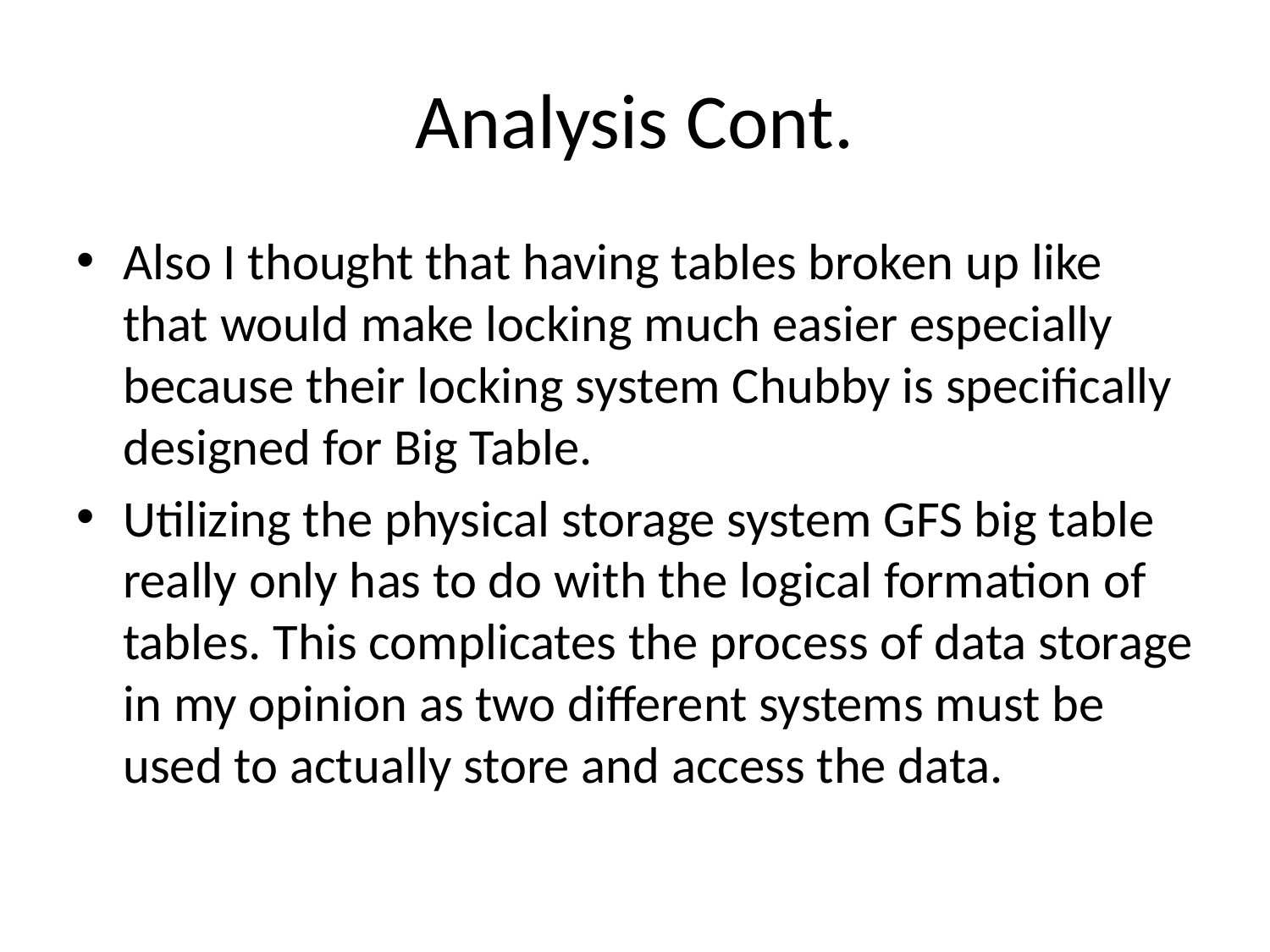

# Analysis Cont.
Also I thought that having tables broken up like that would make locking much easier especially because their locking system Chubby is specifically designed for Big Table.
Utilizing the physical storage system GFS big table really only has to do with the logical formation of tables. This complicates the process of data storage in my opinion as two different systems must be used to actually store and access the data.